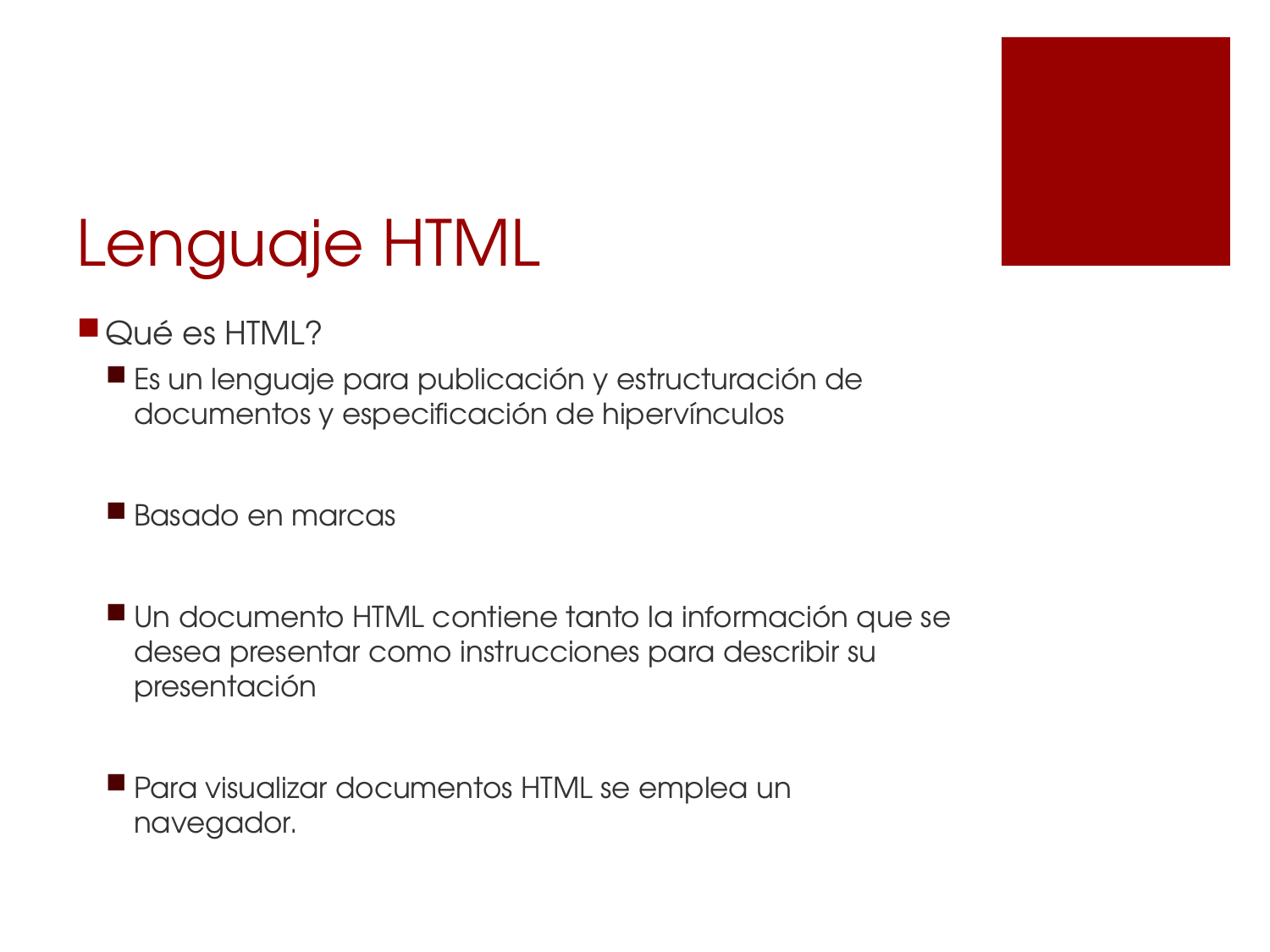

# Lenguaje HTML
Qué es HTML?
Es un lenguaje para publicación y estructuración de documentos y especificación de hipervínculos

Basado en marcas

Un documento HTML contiene tanto la información que se desea presentar como instrucciones para describir su presentación

Para visualizar documentos HTML se emplea un navegador.